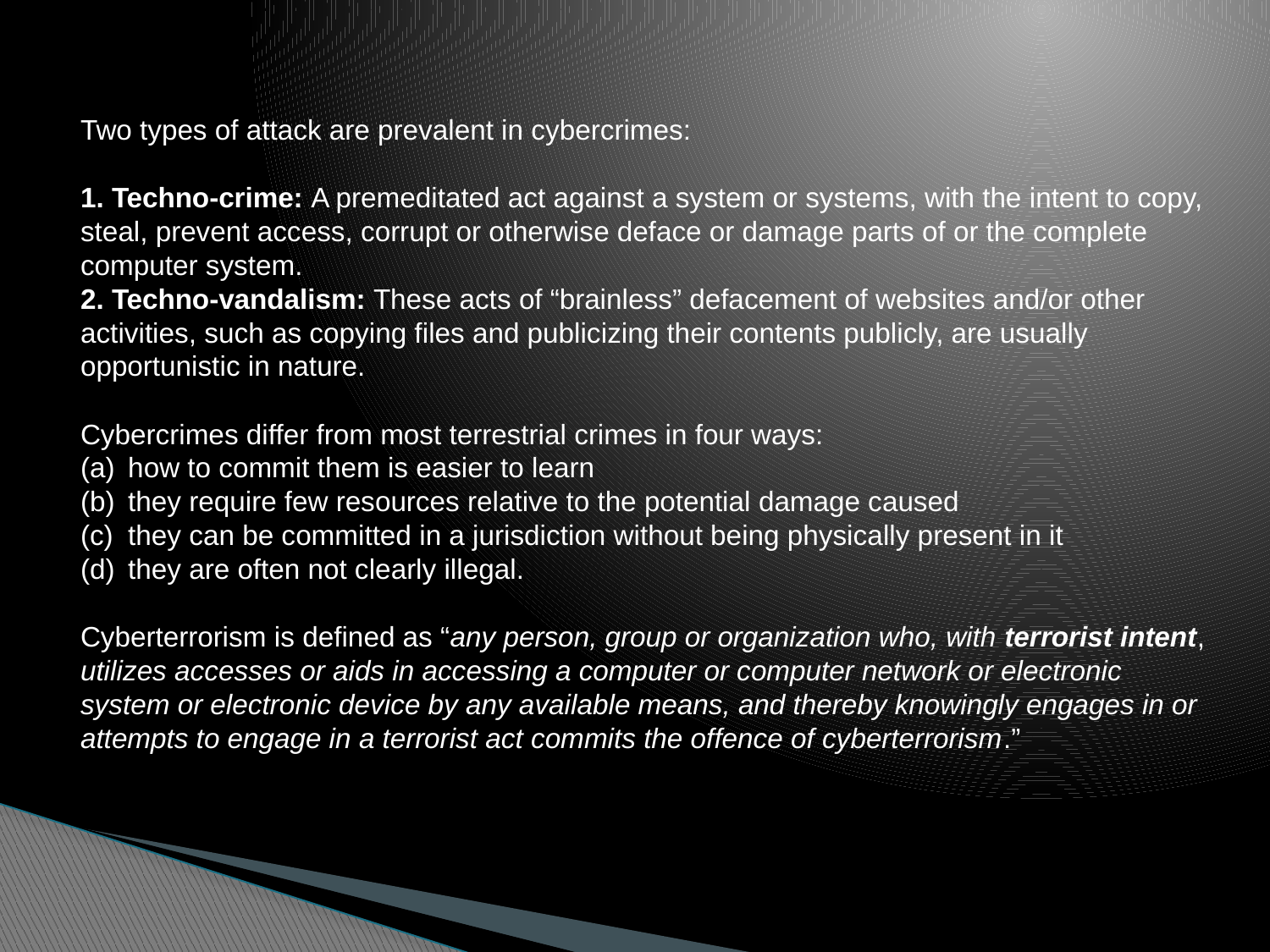

Two types of attack are prevalent in cybercrimes:

1. Techno-crime: A premeditated act against a system or systems, with the intent to copy, steal, prevent access, corrupt or otherwise deface or damage parts of or the complete computer system.
2. Techno-vandalism: These acts of “brainless” defacement of websites and/or other activities, such as copying files and publicizing their contents publicly, are usually opportunistic in nature.

Cybercrimes differ from most terrestrial crimes in four ways:
how to commit them is easier to learn
they require few resources relative to the potential damage caused
they can be committed in a jurisdiction without being physically present in it
they are often not clearly illegal.

Cyberterrorism is defined as “any person, group or organization who, with terrorist intent, utilizes accesses or aids in accessing a computer or computer network or electronic system or electronic device by any available means, and thereby knowingly engages in or attempts to engage in a terrorist act commits the offence of cyberterrorism.”